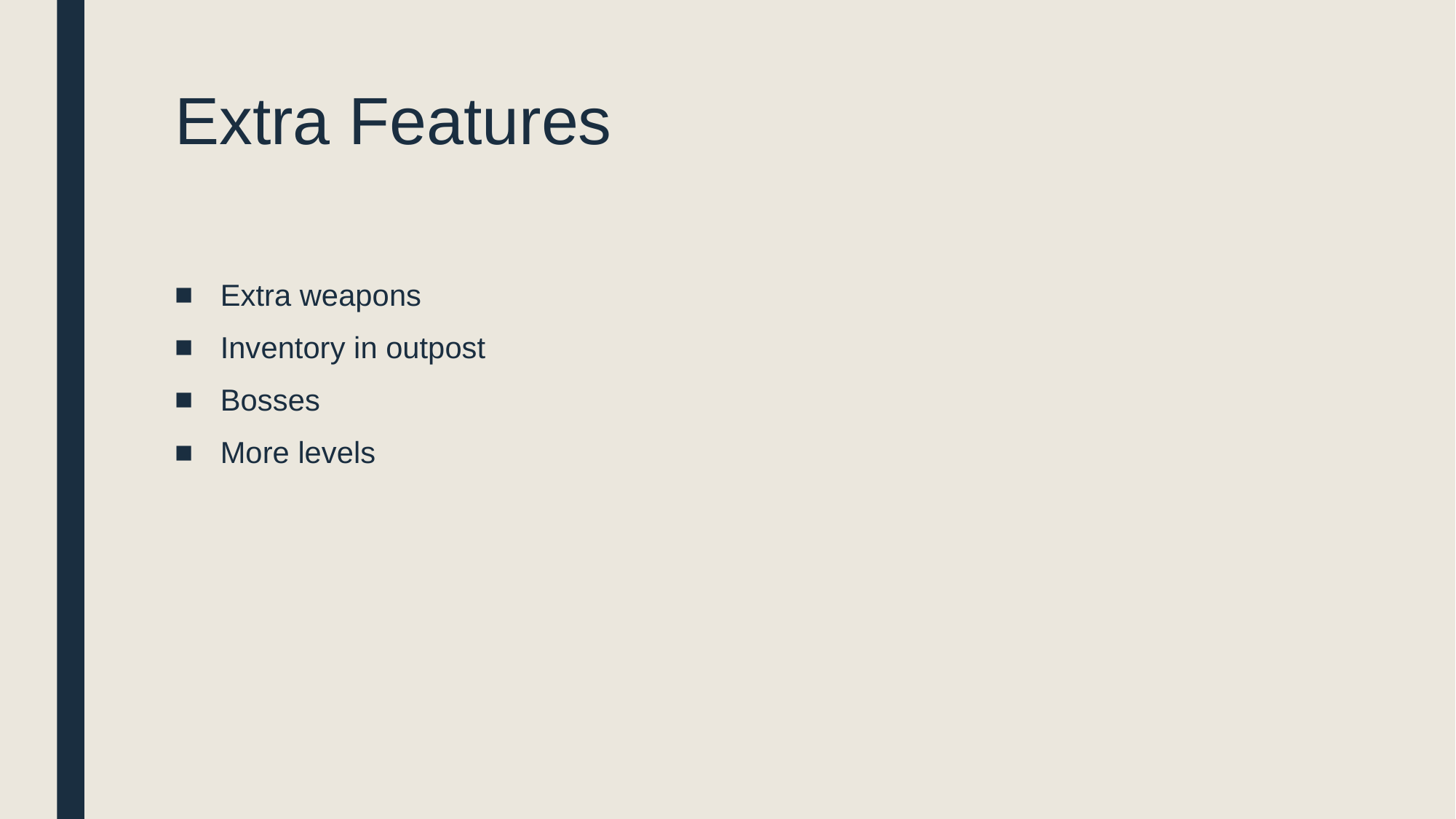

# Extra Features
Extra weapons
Inventory in outpost
Bosses
More levels